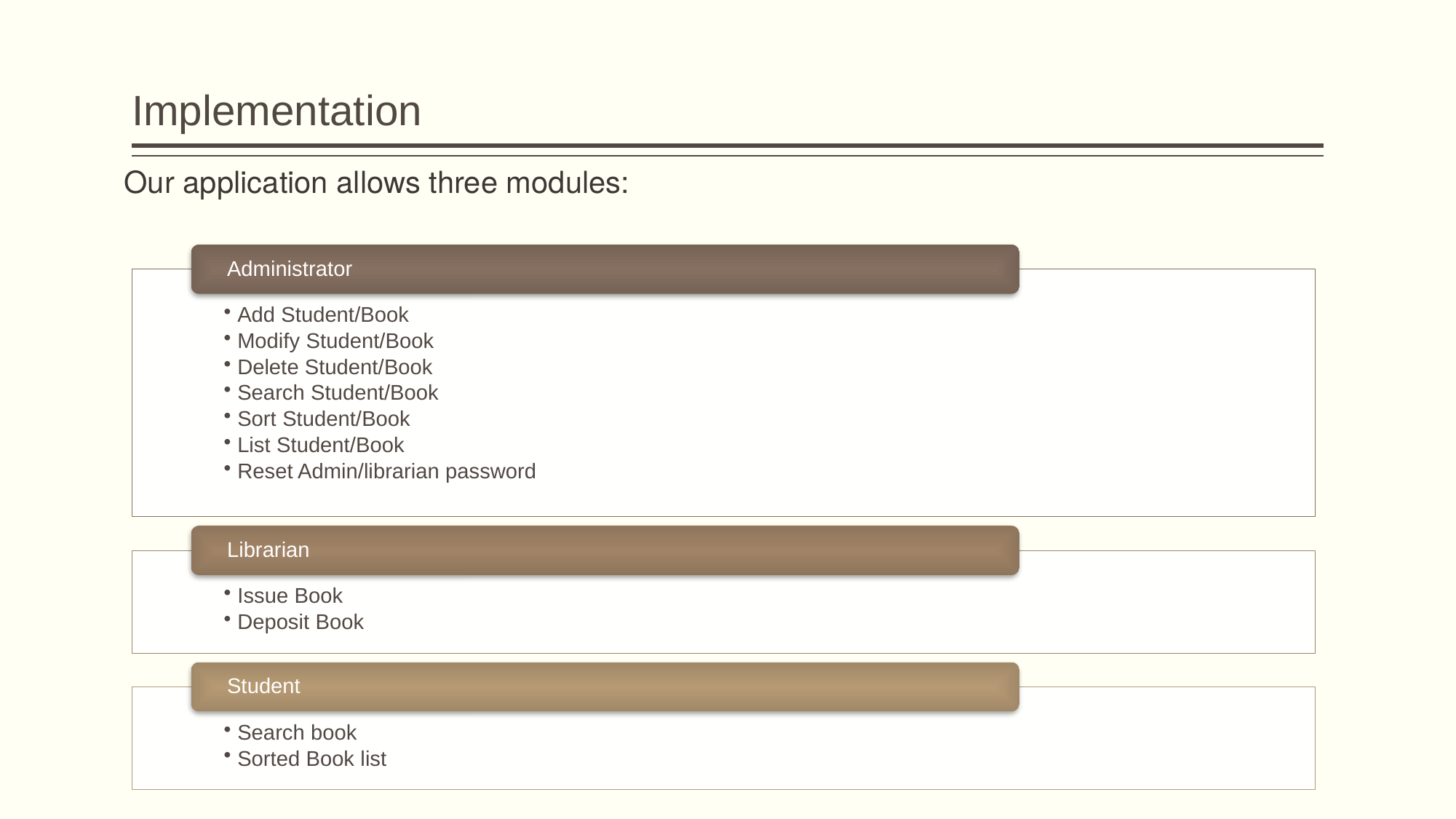

# Implementation
Our application allows three modules:
Add Student/Book
Modify Student/Book
Delete Student/Book
Search Student/Book
Sort Student/Book
List Student/Book
Reset Admin/librarian password
Administrator
Issue Book
Deposit Book
Librarian
Search book
Sorted Book list
Student